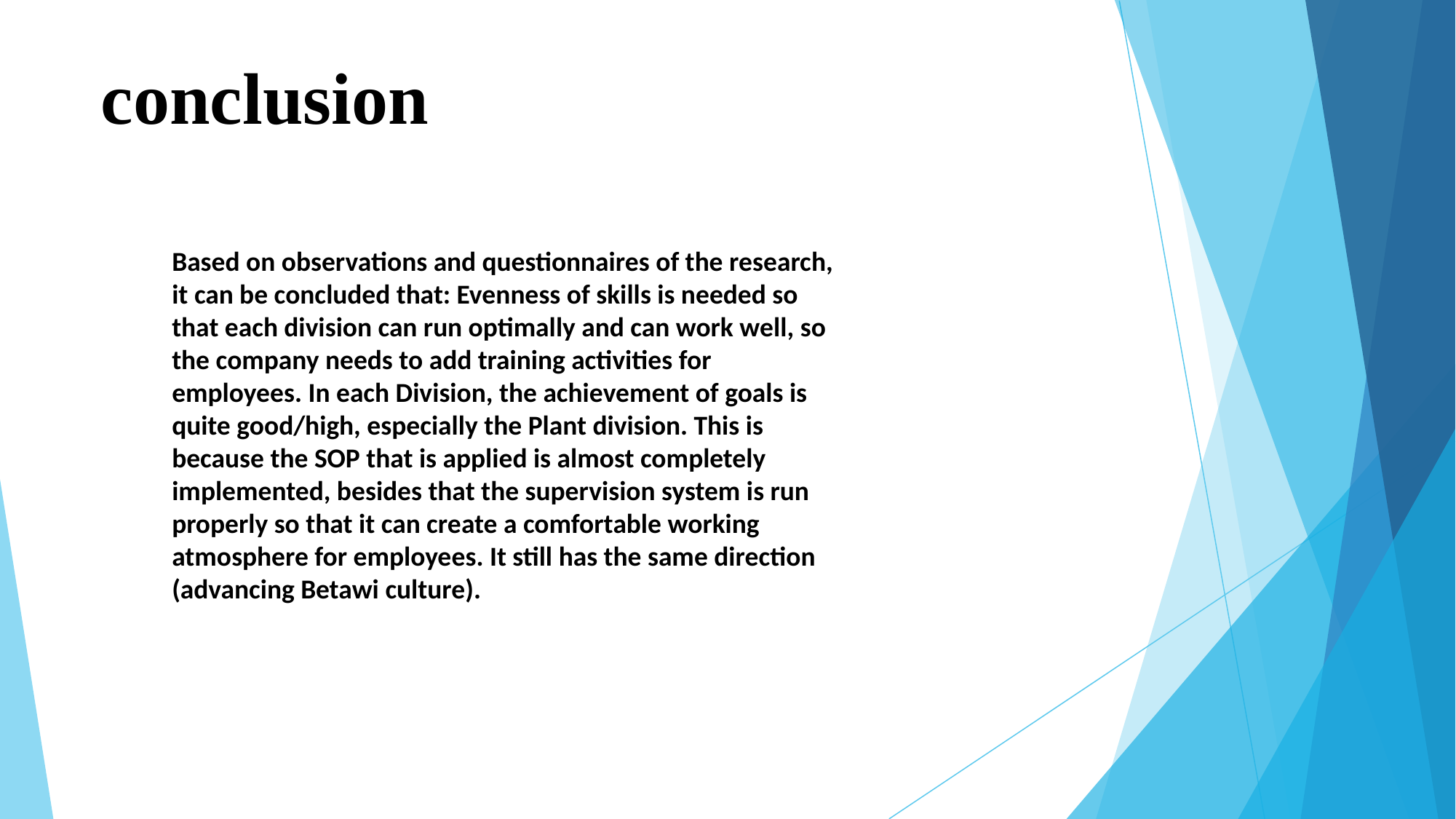

# conclusion
Based on observations and questionnaires of the research, it can be concluded that: Evenness of skills is needed so that each division can run optimally and can work well, so the company needs to add training activities for employees. In each Division, the achievement of goals is quite good/high, especially the Plant division. This is because the SOP that is applied is almost completely implemented, besides that the supervision system is run properly so that it can create a comfortable working atmosphere for employees. It still has the same direction (advancing Betawi culture).